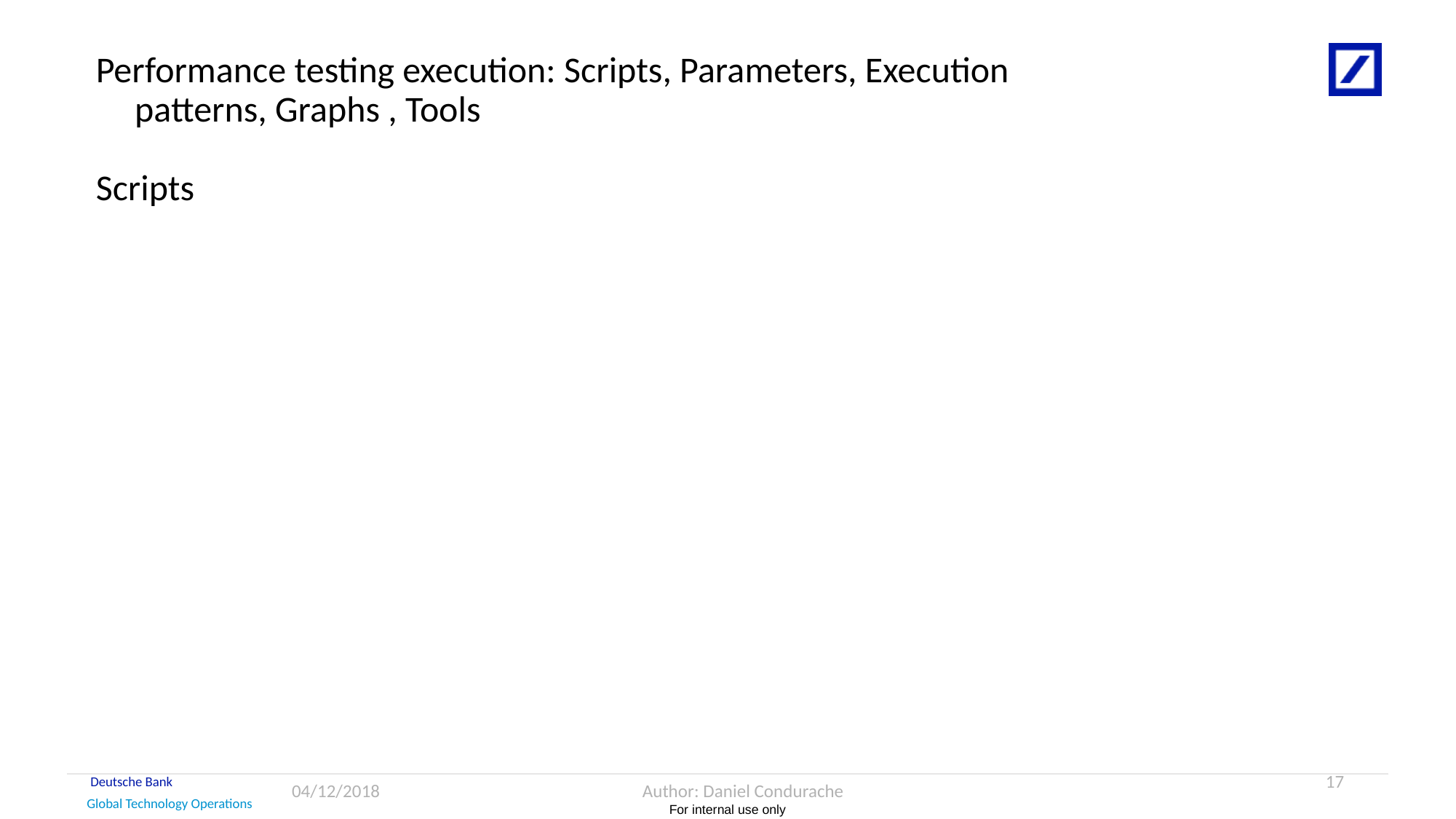

Performance testing execution: Scripts, Parameters, Execution patterns, Graphs , Tools

Scripts

17
04/12/2018

Author: Daniel Condurache